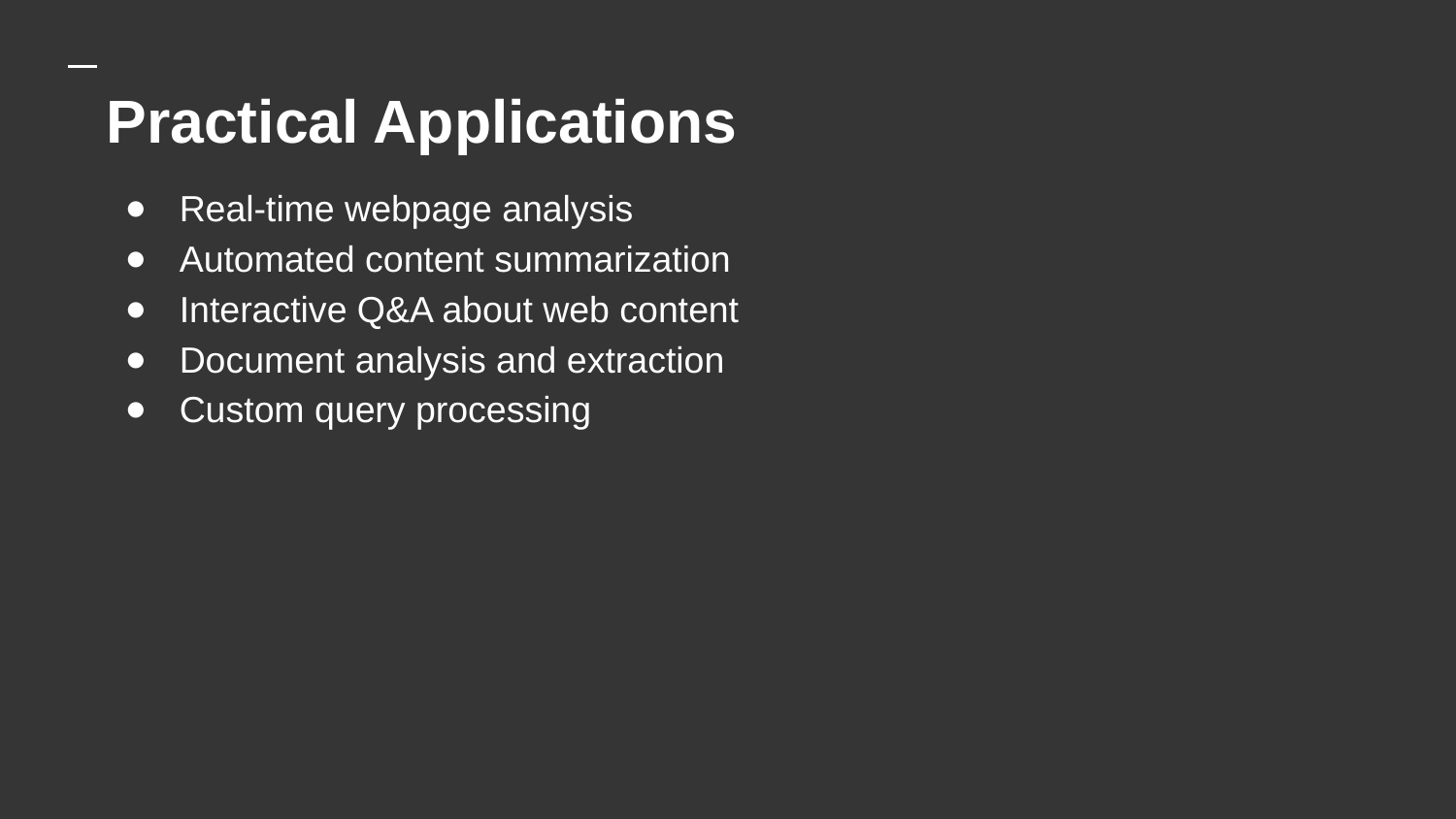

Practical Applications
Real-time webpage analysis
Automated content summarization
Interactive Q&A about web content
Document analysis and extraction
Custom query processing